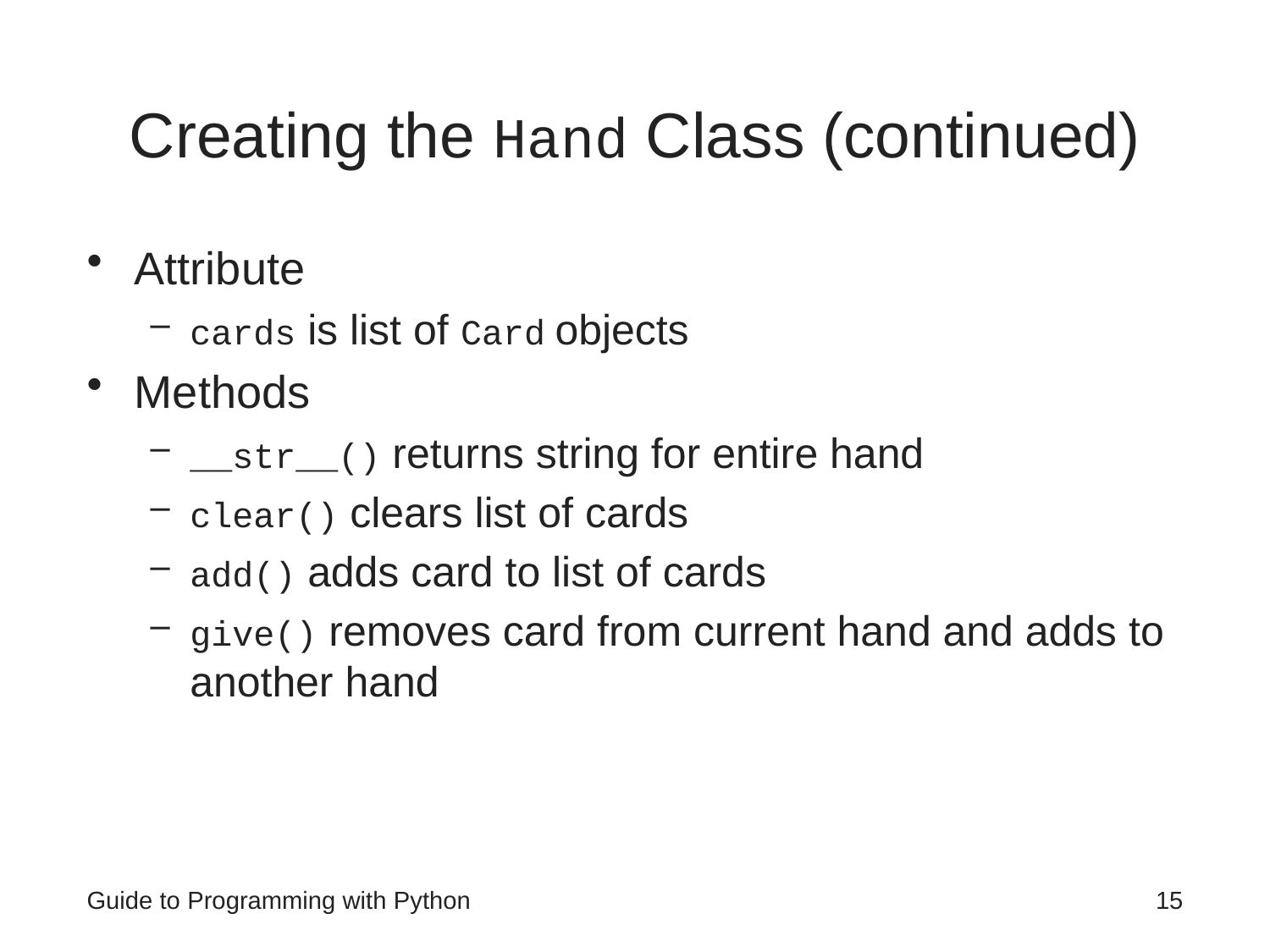

# Creating the Hand Class (continued)
Attribute
cards is list of Card objects
Methods
__str__() returns string for entire hand
clear() clears list of cards
add() adds card to list of cards
give() removes card from current hand and adds to another hand
Guide to Programming with Python
15